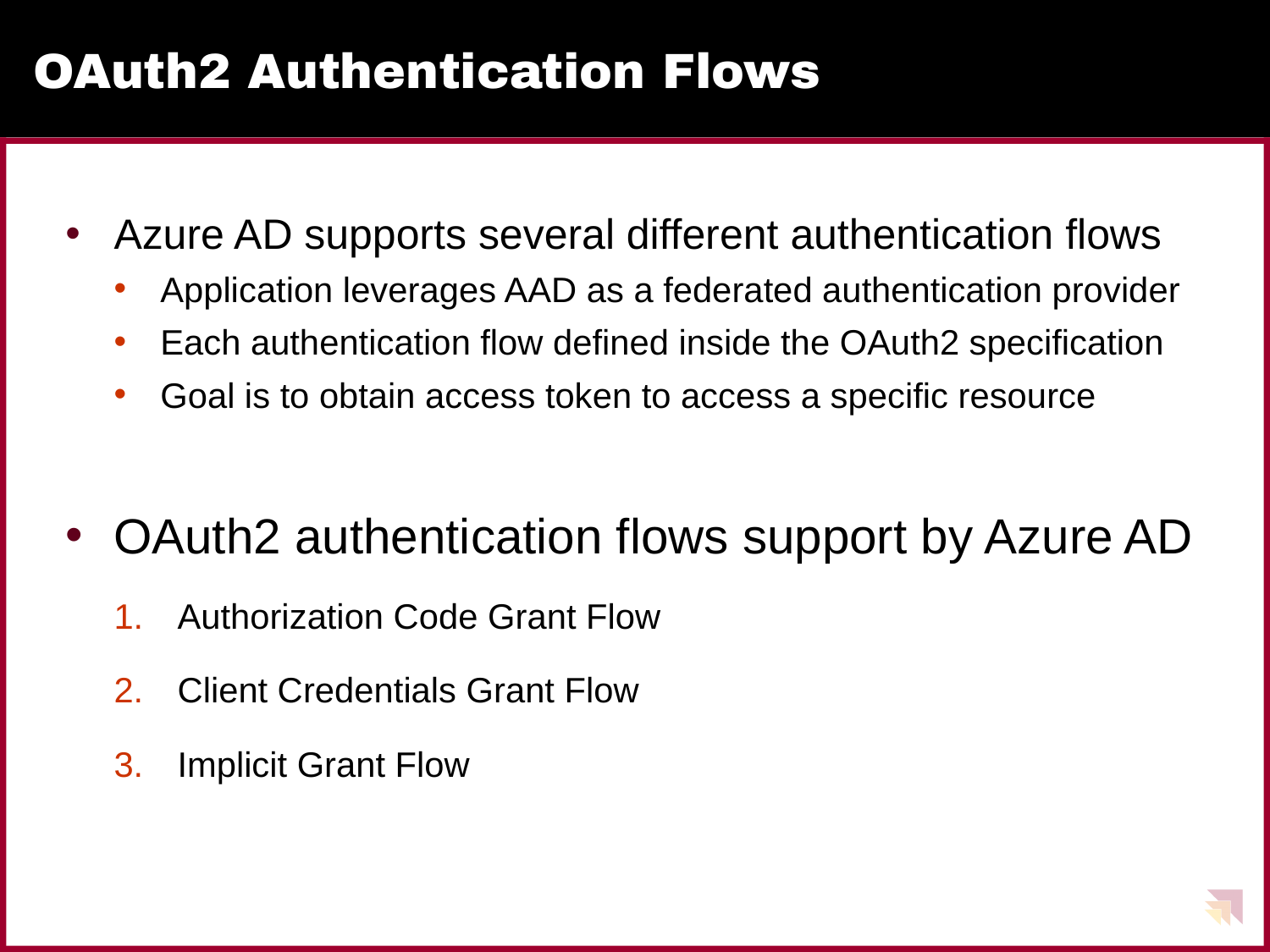

# OAuth2 Authentication Flows
Azure AD supports several different authentication flows
Application leverages AAD as a federated authentication provider
Each authentication flow defined inside the OAuth2 specification
Goal is to obtain access token to access a specific resource

OAuth2 authentication flows support by Azure AD
Authorization Code Grant Flow
Client Credentials Grant Flow
Implicit Grant Flow